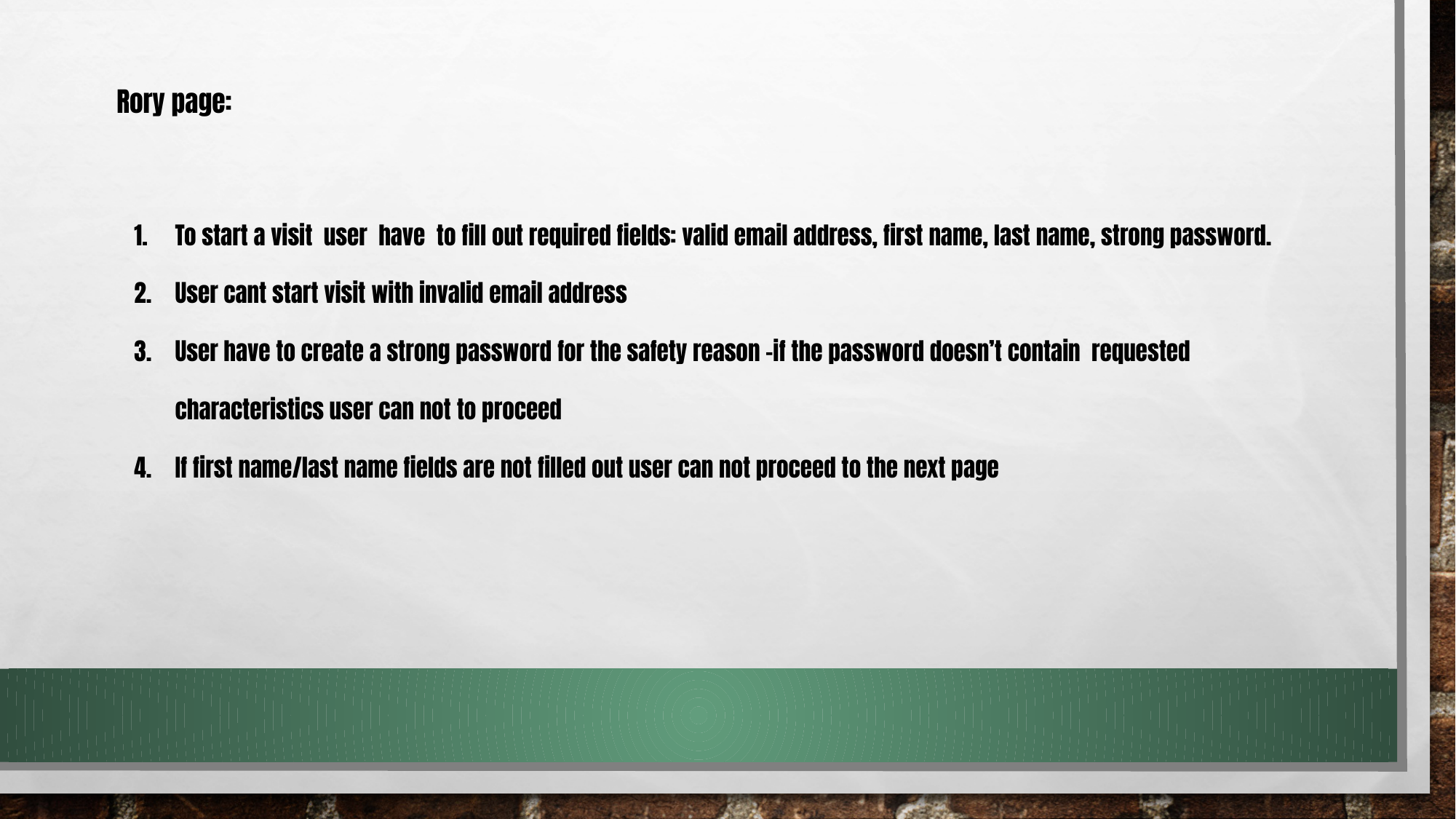

Rory page:

To start a visit  user  have  to fill out required fields: valid email address, first name, last name, strong password.
User cant start visit with invalid email address
User have to create a strong password for the safety reason –if the password doesn’t contain  requested characteristics user can not to proceed
If first name/last name fields are not filled out user can not proceed to the next page